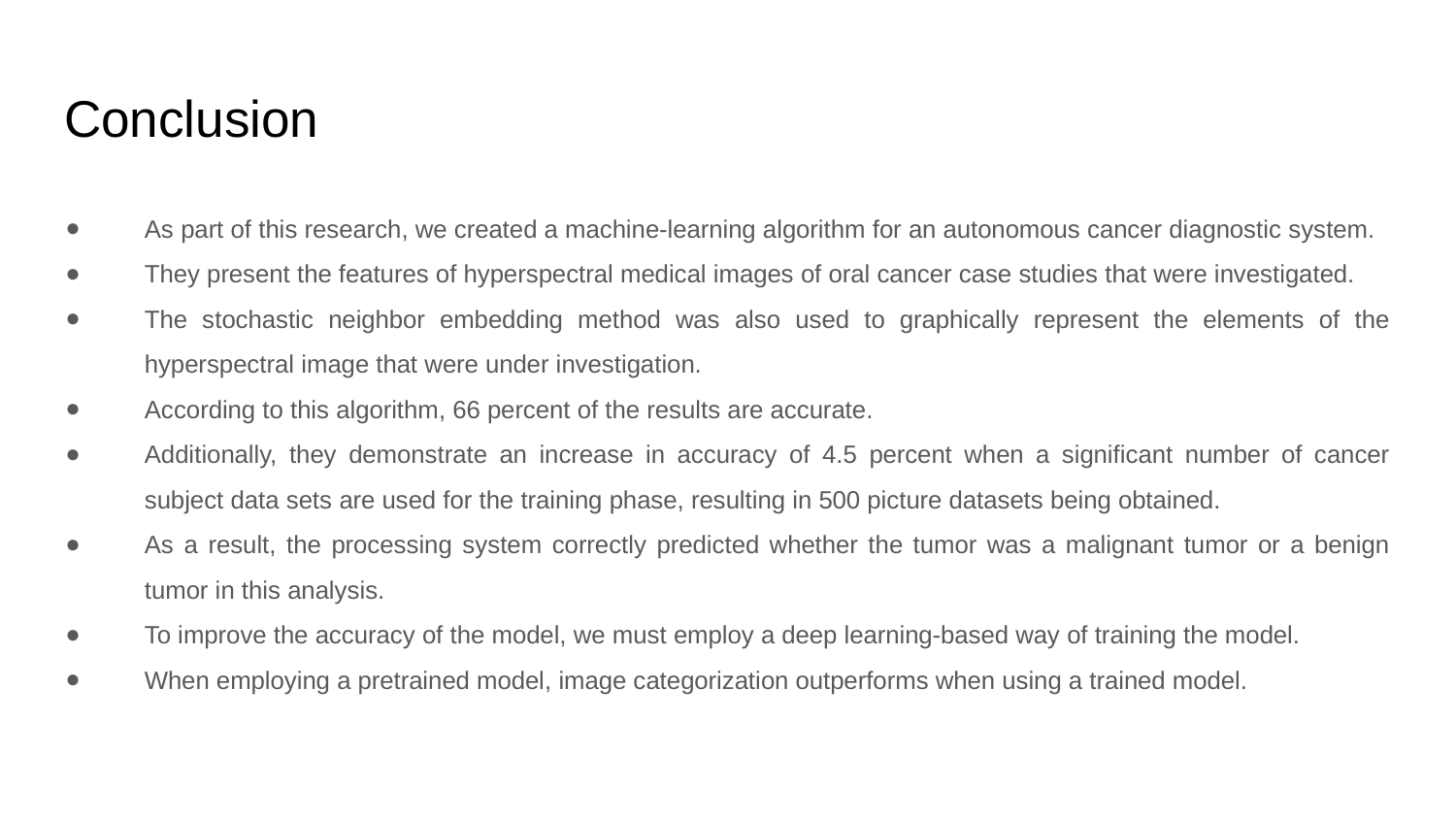

# Conclusion
As part of this research, we created a machine-learning algorithm for an autonomous cancer diagnostic system.
They present the features of hyperspectral medical images of oral cancer case studies that were investigated.
The stochastic neighbor embedding method was also used to graphically represent the elements of the hyperspectral image that were under investigation.
According to this algorithm, 66 percent of the results are accurate.
Additionally, they demonstrate an increase in accuracy of 4.5 percent when a significant number of cancer subject data sets are used for the training phase, resulting in 500 picture datasets being obtained.
As a result, the processing system correctly predicted whether the tumor was a malignant tumor or a benign tumor in this analysis.
To improve the accuracy of the model, we must employ a deep learning-based way of training the model.
When employing a pretrained model, image categorization outperforms when using a trained model.